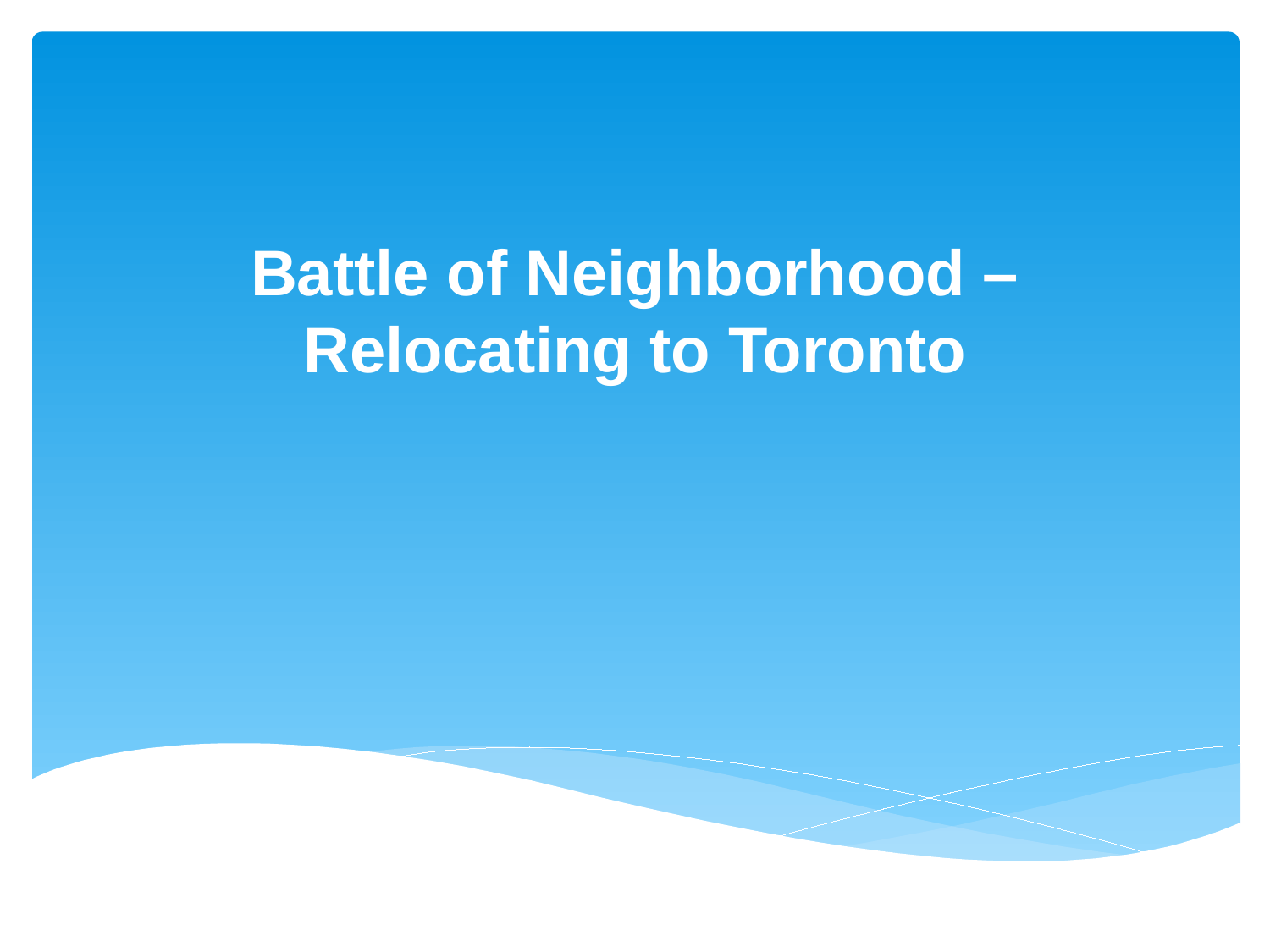

# Battle of Neighborhood – Relocating to Toronto